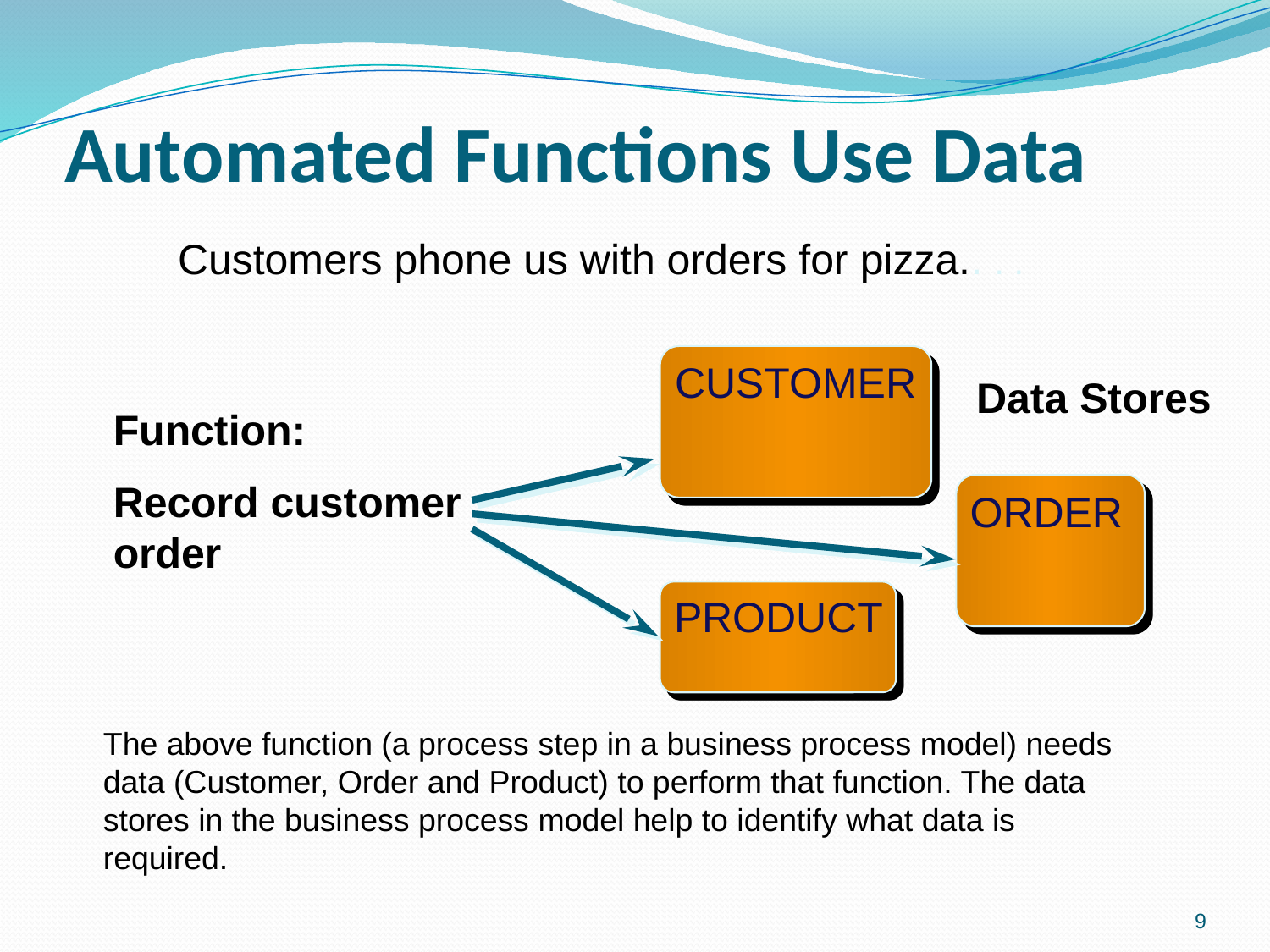

# Automated Functions Use Data
Customers phone us with orders for pizza.. . .

CUSTOMER

ORDER

PRODUCT

Function:
Record customer order
Data Stores

The above function (a process step in a business process model) needs data (Customer, Order and Product) to perform that function. The data stores in the business process model help to identify what data is required.
9